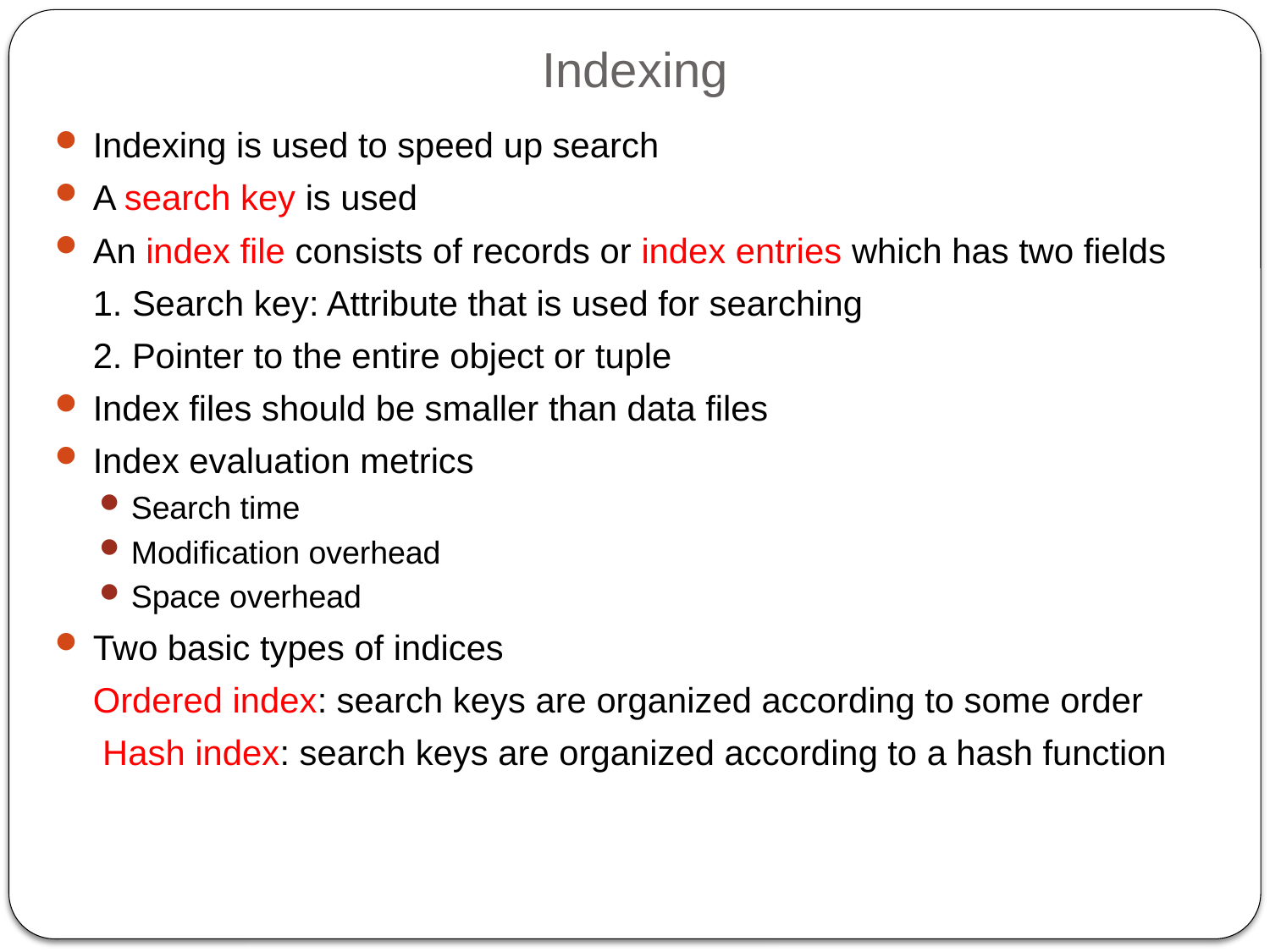

# Indexing
Indexing is used to speed up search
A search key is used
An index file consists of records or index entries which has two fields
	1. Search key: Attribute that is used for searching
	2. Pointer to the entire object or tuple
Index files should be smaller than data files
Index evaluation metrics
Search time
Modification overhead
Space overhead
Two basic types of indices
  	Ordered index: search keys are organized according to some order
 	 Hash index: search keys are organized according to a hash function